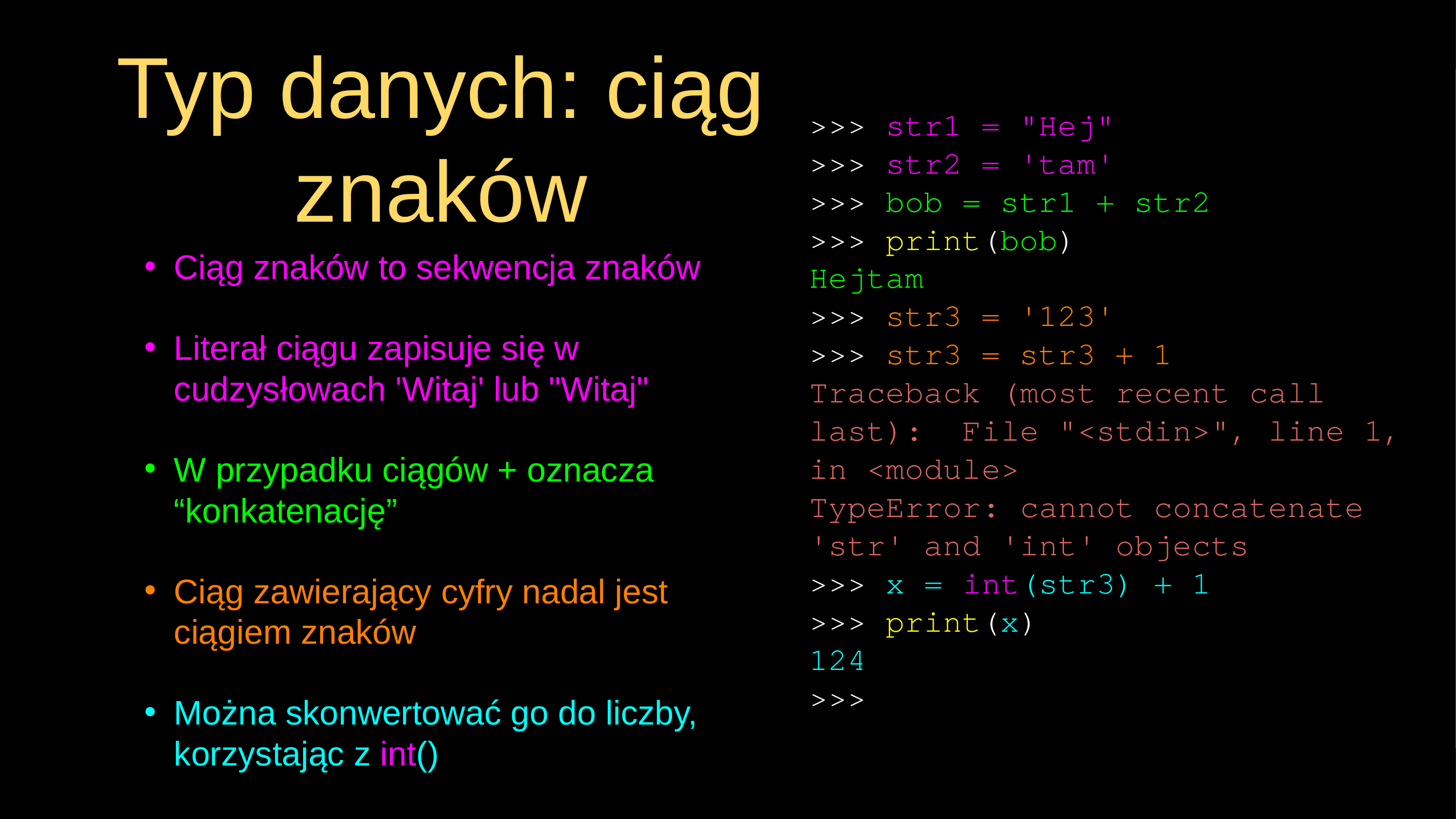

# Typ danych: ciąg znaków
>>> str1 = "Hej"
>>> str2 = 'tam'
>>> bob = str1 + str2
>>> print(bob)
Hejtam
>>> str3 = '123'
>>> str3 = str3 + 1
Traceback (most recent call last):  File "<stdin>", line 1, in <module>
TypeError: cannot concatenate 'str' and 'int' objects
>>> x = int(str3) + 1
>>> print(x)
124
>>>
Ciąg znaków to sekwencja znaków
Literał ciągu zapisuje się w cudzysłowach 'Witaj' lub "Witaj"
W przypadku ciągów + oznacza “konkatenację”
Ciąg zawierający cyfry nadal jest ciągiem znaków
Można skonwertować go do liczby, korzystając z int()